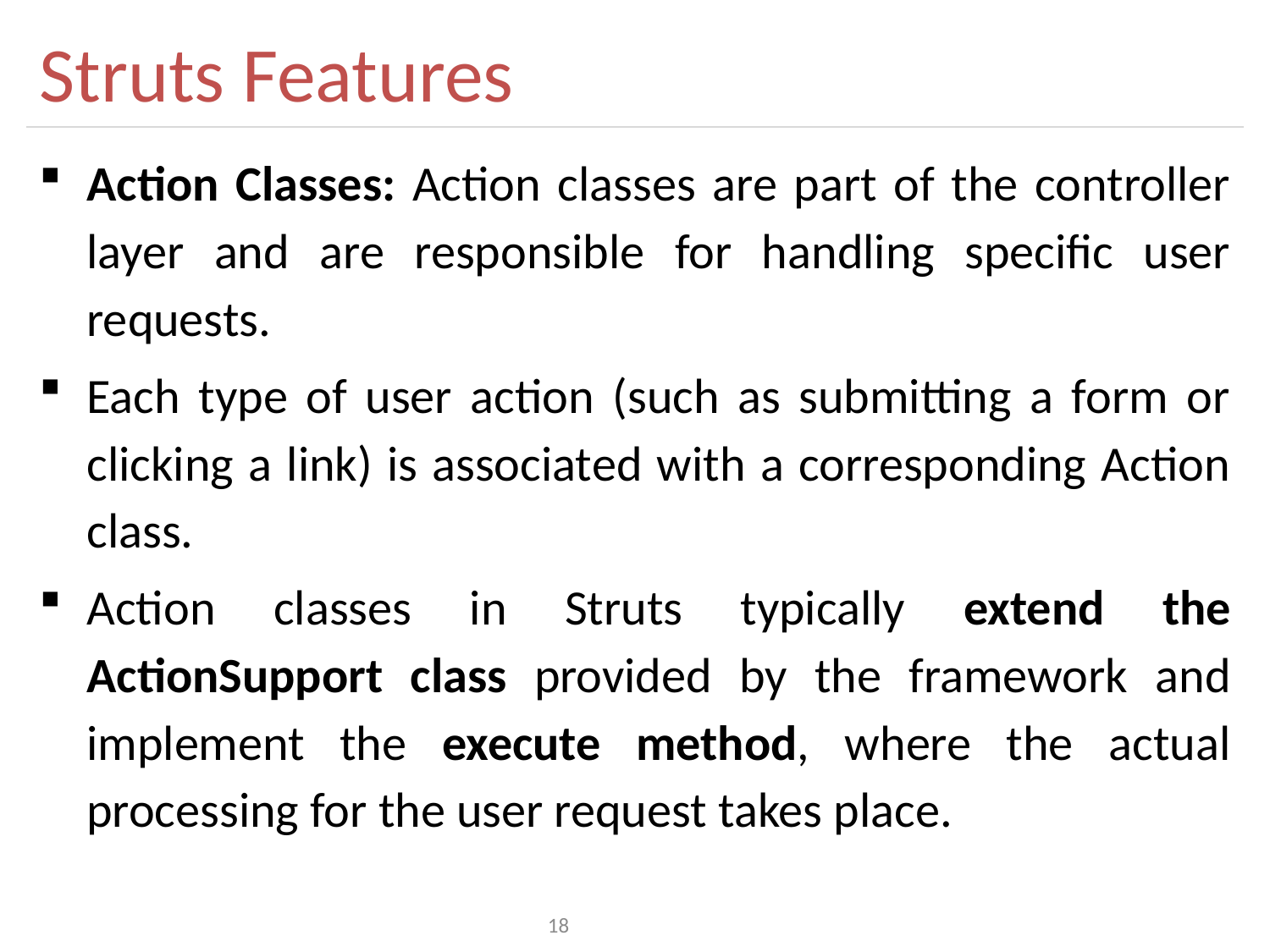

# Struts Features
Action Classes: Action classes are part of the controller layer and are responsible for handling specific user requests.
Each type of user action (such as submitting a form or clicking a link) is associated with a corresponding Action class.
Action classes in Struts typically extend the ActionSupport class provided by the framework and implement the execute method, where the actual processing for the user request takes place.

18